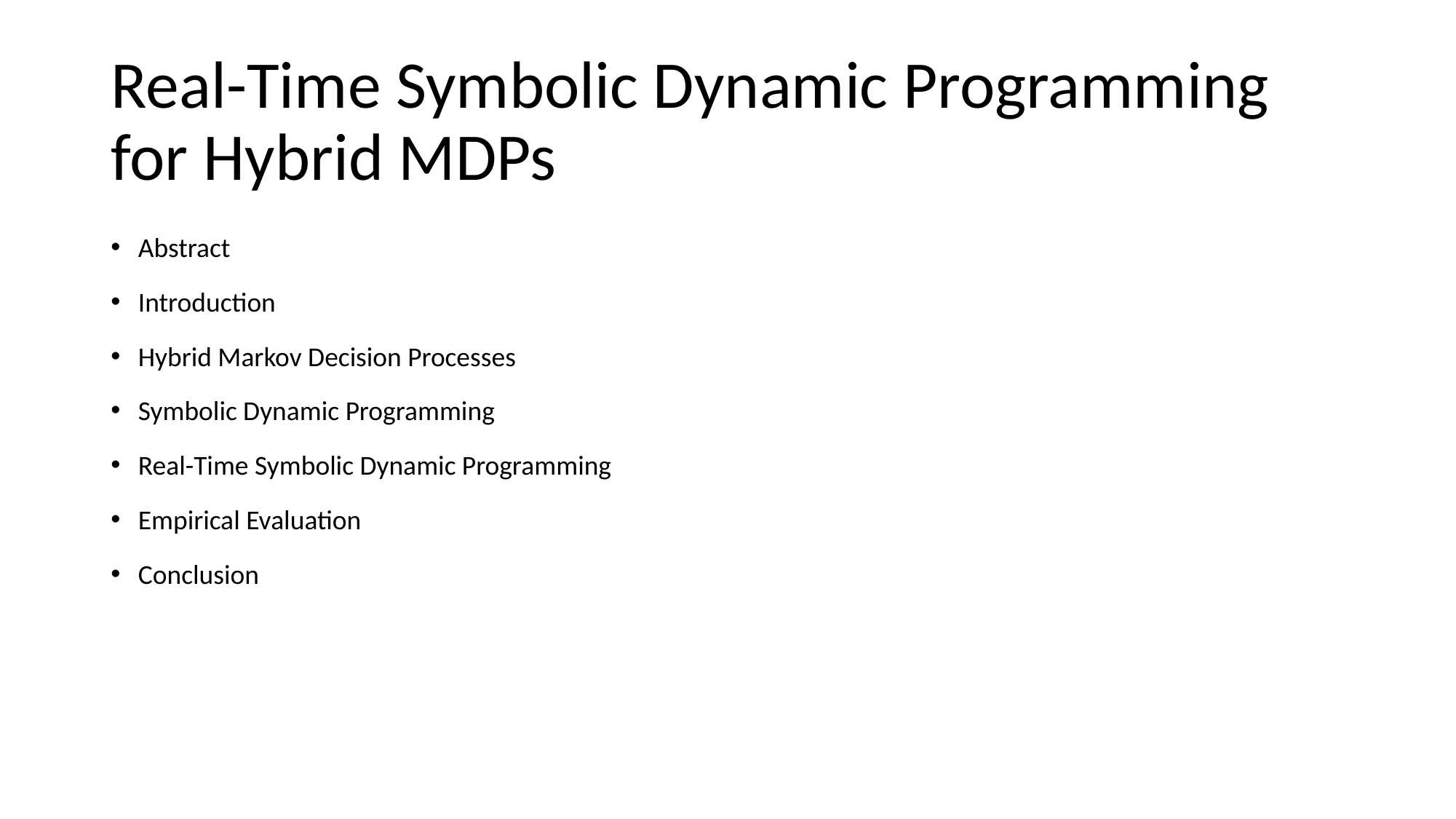

# Real-Time Symbolic Dynamic Programming for Hybrid MDPs
Abstract
Introduction
Hybrid Markov Decision Processes
Symbolic Dynamic Programming
Real-Time Symbolic Dynamic Programming
Empirical Evaluation
Conclusion